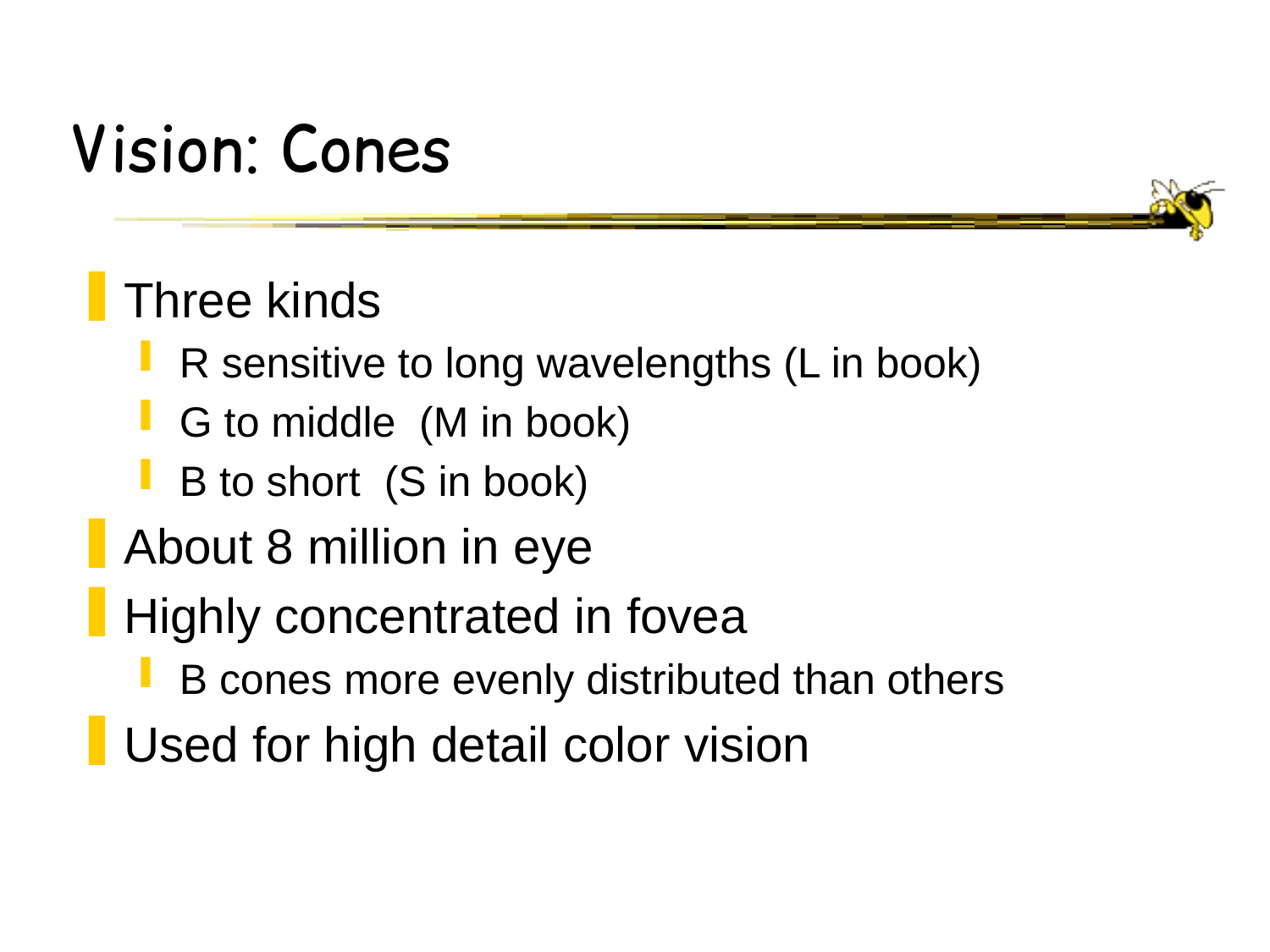

# Vision: Cones
Three kinds
R sensitive to long wavelengths (L in book)
G to middle  (M in book)
B to short  (S in book)
About 8 million in eye
Highly concentrated in fovea
B cones more evenly distributed than others
Used for high detail color vision